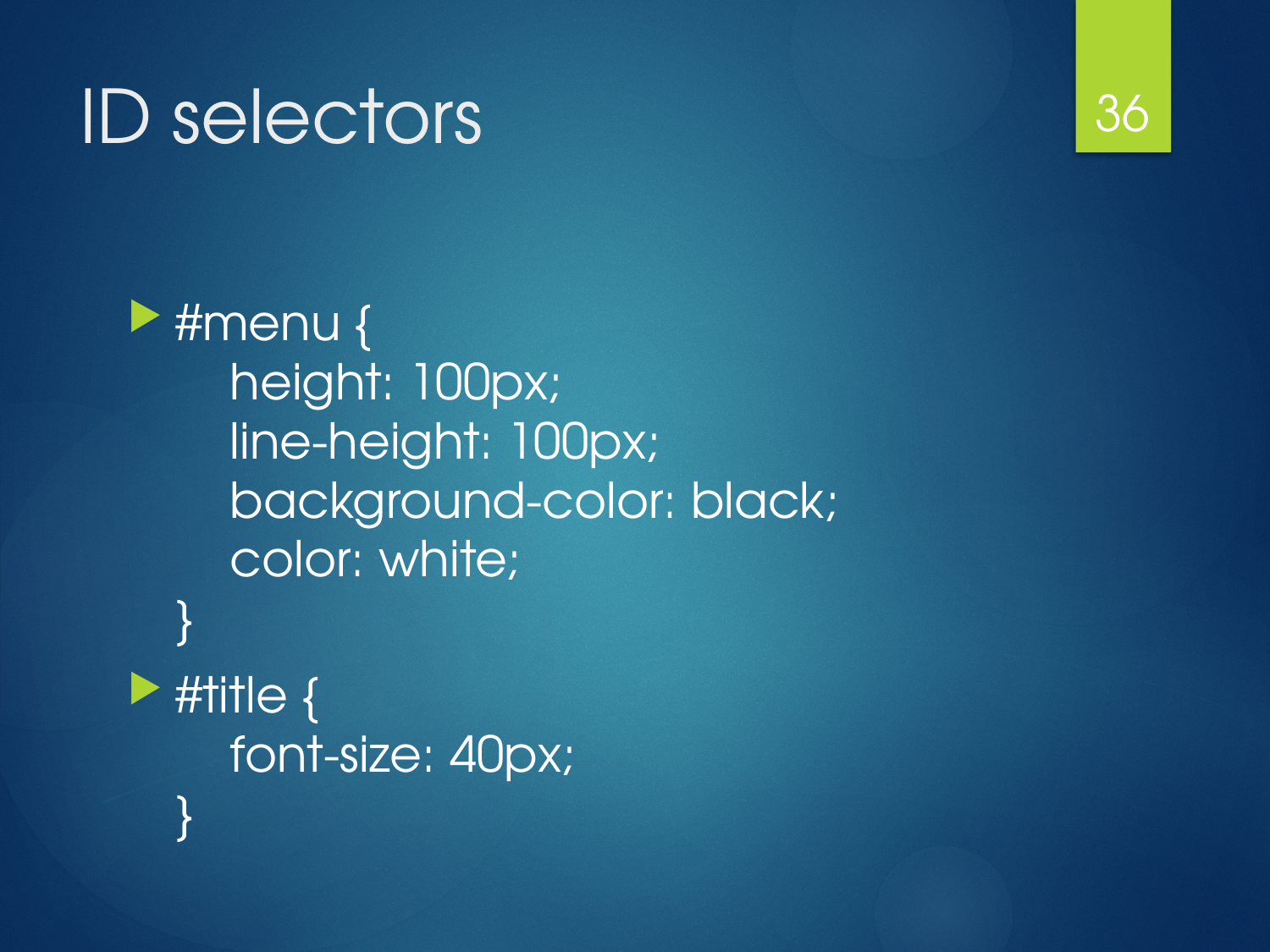

36
# ID selectors
#menu {
    height: 100px;
    line-height: 100px;
    background-color: black;
    color: white;
}
#title {
    font-size: 40px;
}